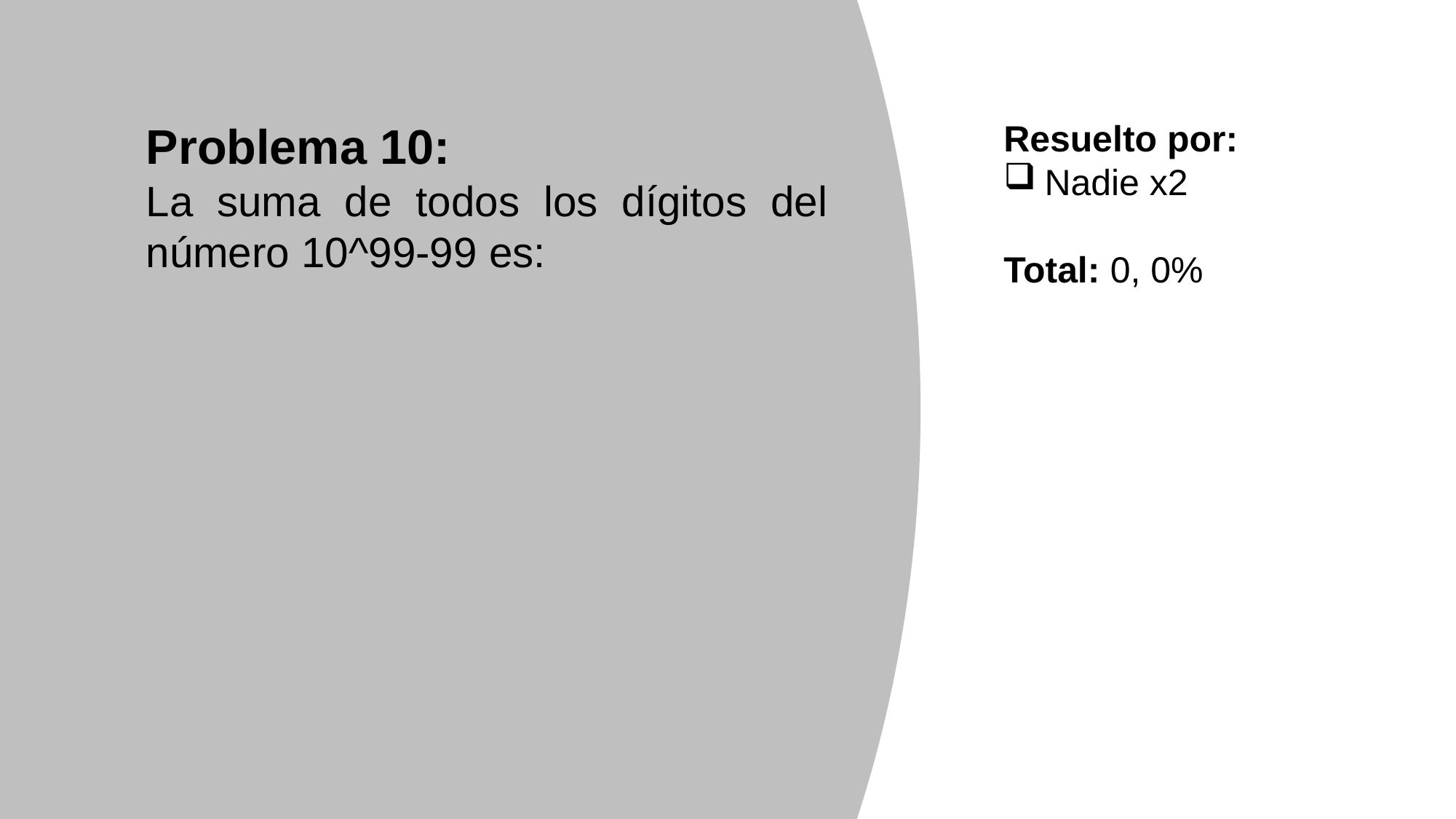

Problema 10:
La suma de todos los dígitos del número 10^99-99 es:
Resuelto por:
Nadie x2

Total: 0, 0%